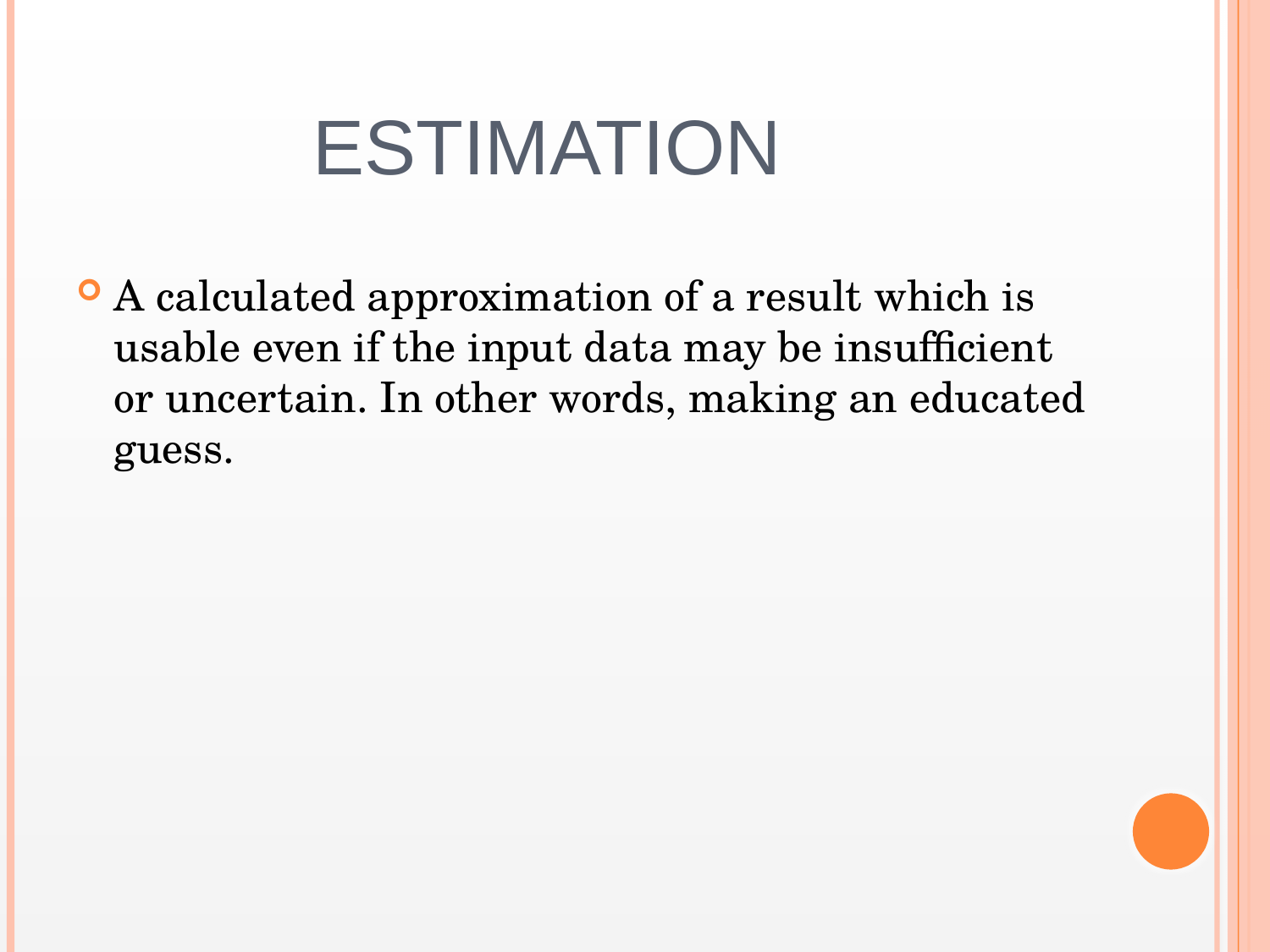

# ESTIMATION

A calculated approximation of a result which is usable even if the input data may be insufficient or uncertain. In other words, making an educated guess.